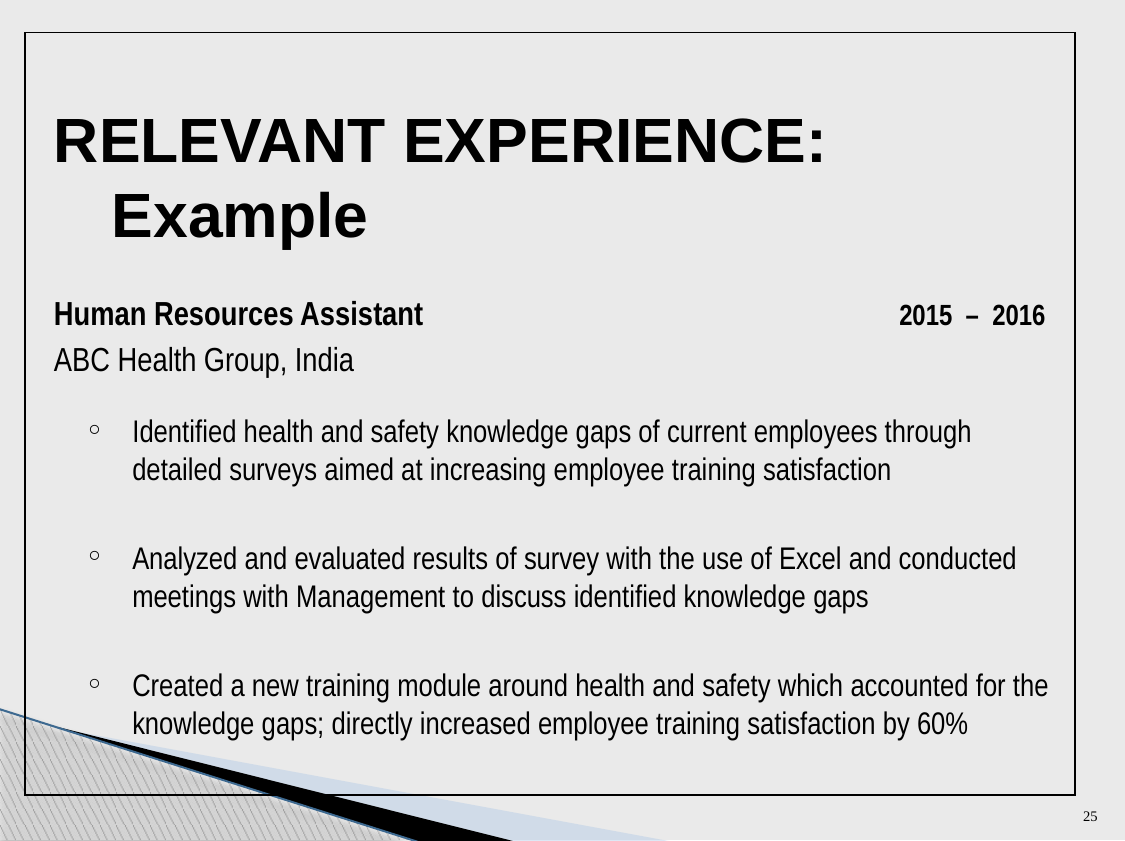

RELEVANT EXPERIENCE: Example

Human Resources Assistant		                         2015  –  2016
ABC Health Group, India

Identified health and safety knowledge gaps of current employees through detailed surveys aimed at increasing employee training satisfaction

Analyzed and evaluated results of survey with the use of Excel and conducted meetings with Management to discuss identified knowledge gaps

Created a new training module around health and safety which accounted for the knowledge gaps; directly increased employee training satisfaction by 60%

25